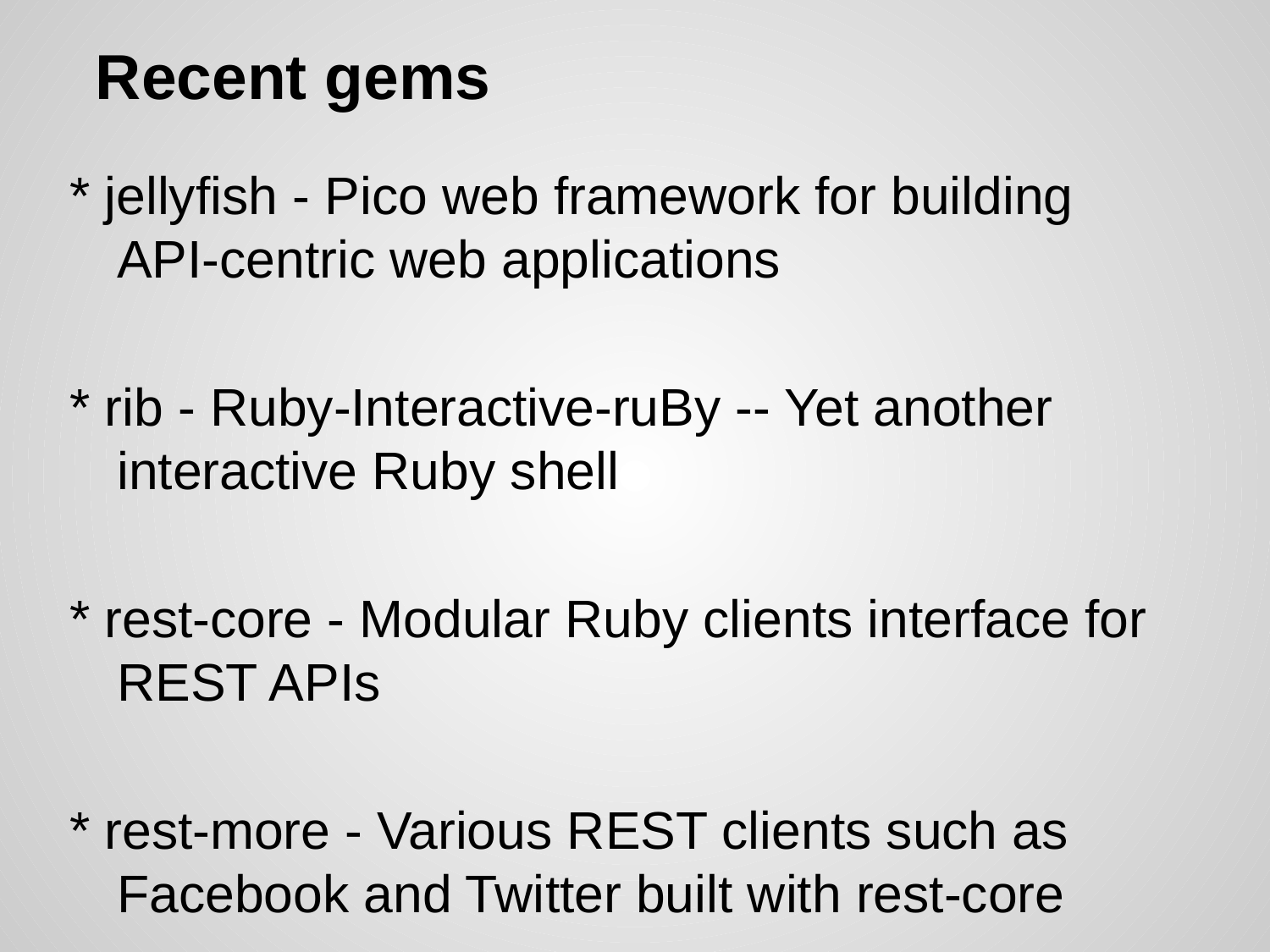

# Recent gems
* jellyfish - Pico web framework for building API-centric web applications

* rib - Ruby-Interactive-ruBy -- Yet another interactive Ruby shell

* rest-core - Modular Ruby clients interface for REST APIs

* rest-more - Various REST clients such as Facebook and Twitter built with rest-core